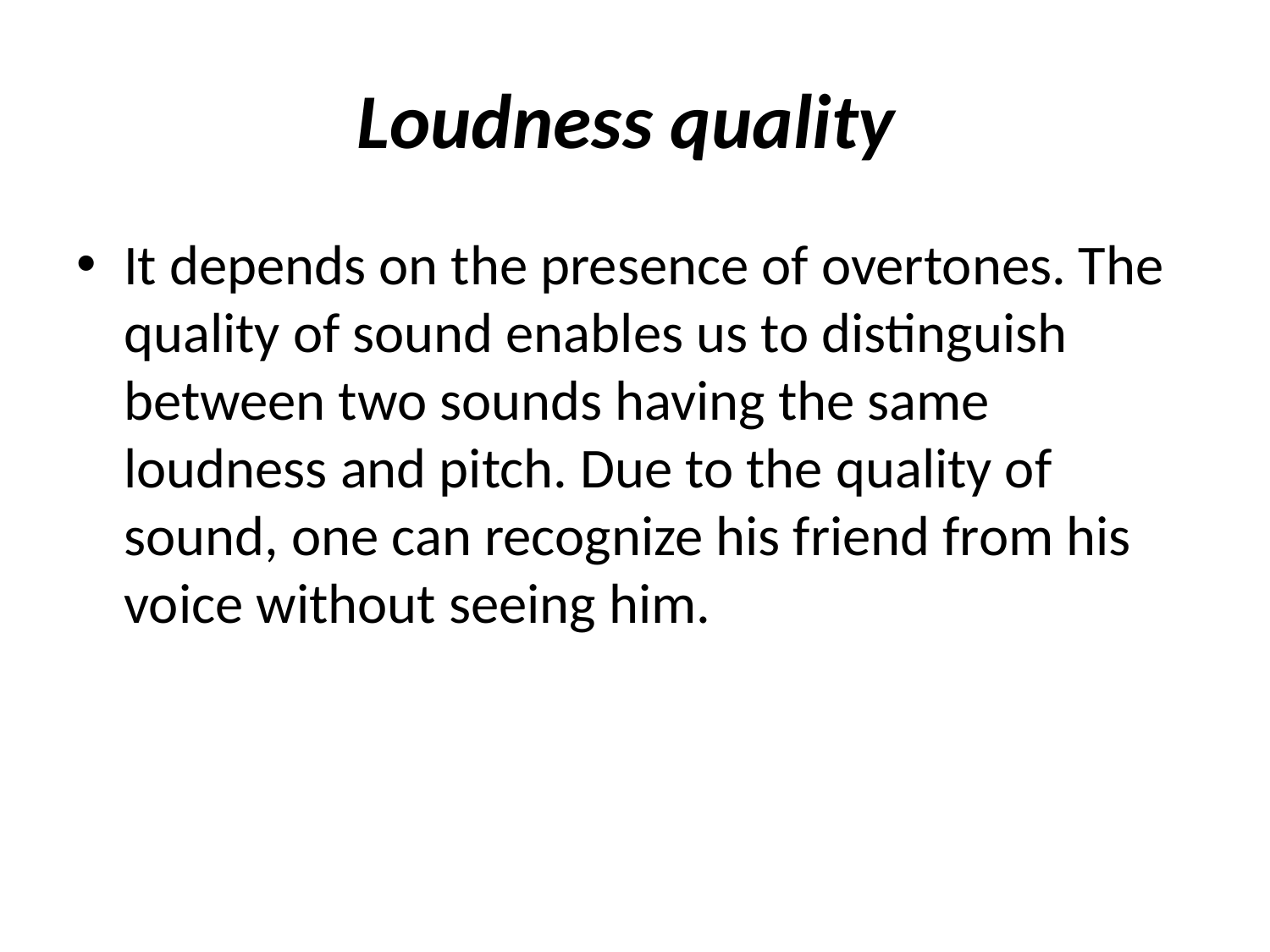

# Loudness quality
It depends on the presence of overtones. The quality of sound enables us to distinguish between two sounds having the same loudness and pitch. Due to the quality of sound, one can recognize his friend from his voice without seeing him.